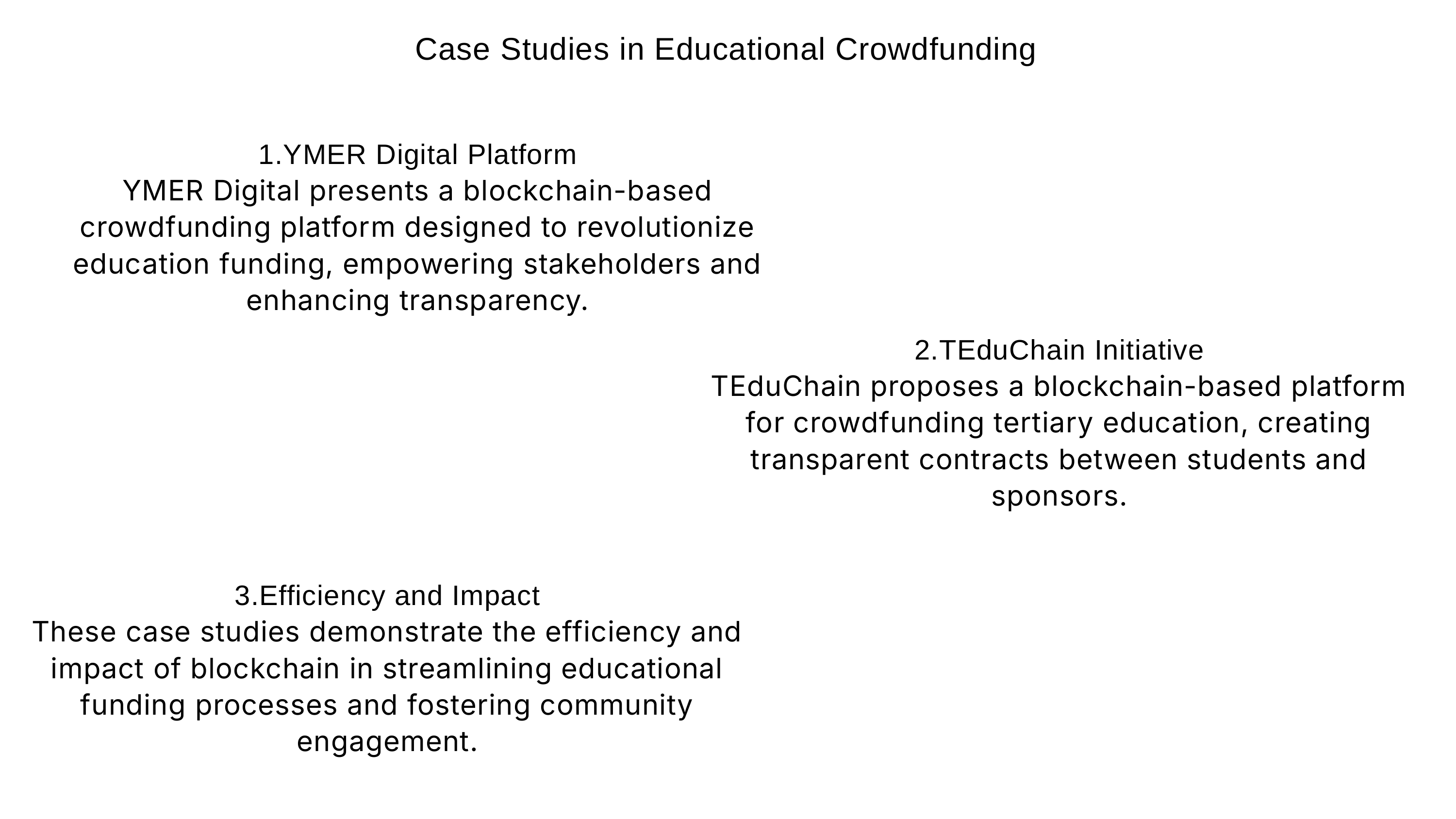

Case Studies in Educational Crowdfunding
1.YMER Digital Platform
YMER Digital presents a blockchain-based crowdfunding platform designed to revolutionize education funding, empowering stakeholders and enhancing transparency.
2.TEduChain Initiative
TEduChain proposes a blockchain-based platform for crowdfunding tertiary education, creating transparent contracts between students and sponsors.

3.Efficiency and Impact
These case studies demonstrate the efficiency and impact of blockchain in streamlining educational funding processes and fostering community engagement.